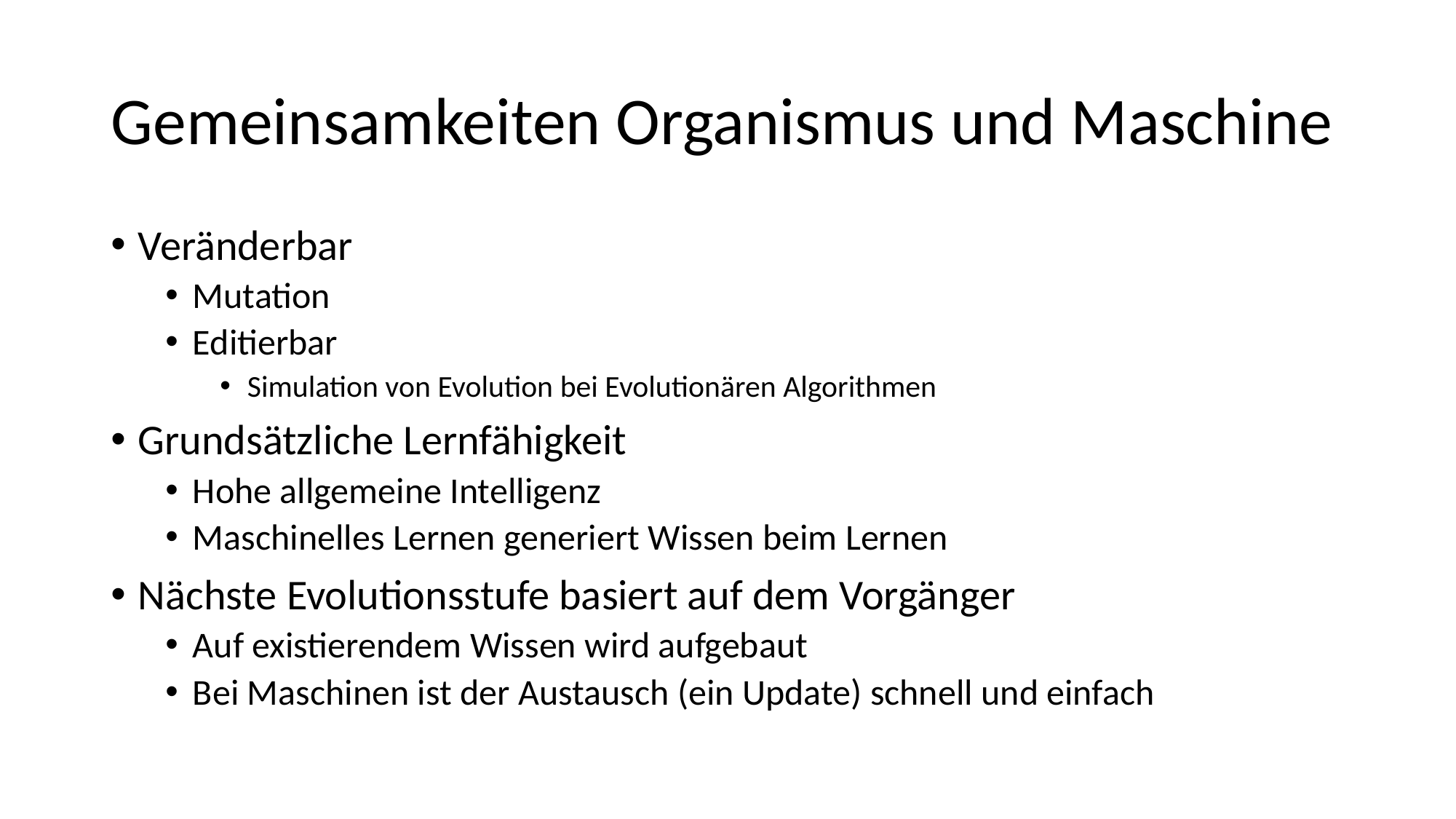

# Gemeinsamkeiten Organismus und Maschine
Veränderbar
Mutation
Editierbar
Simulation von Evolution bei Evolutionären Algorithmen
Grundsätzliche Lernfähigkeit
Hohe allgemeine Intelligenz
Maschinelles Lernen generiert Wissen beim Lernen
Nächste Evolutionsstufe basiert auf dem Vorgänger
Auf existierendem Wissen wird aufgebaut
Bei Maschinen ist der Austausch (ein Update) schnell und einfach